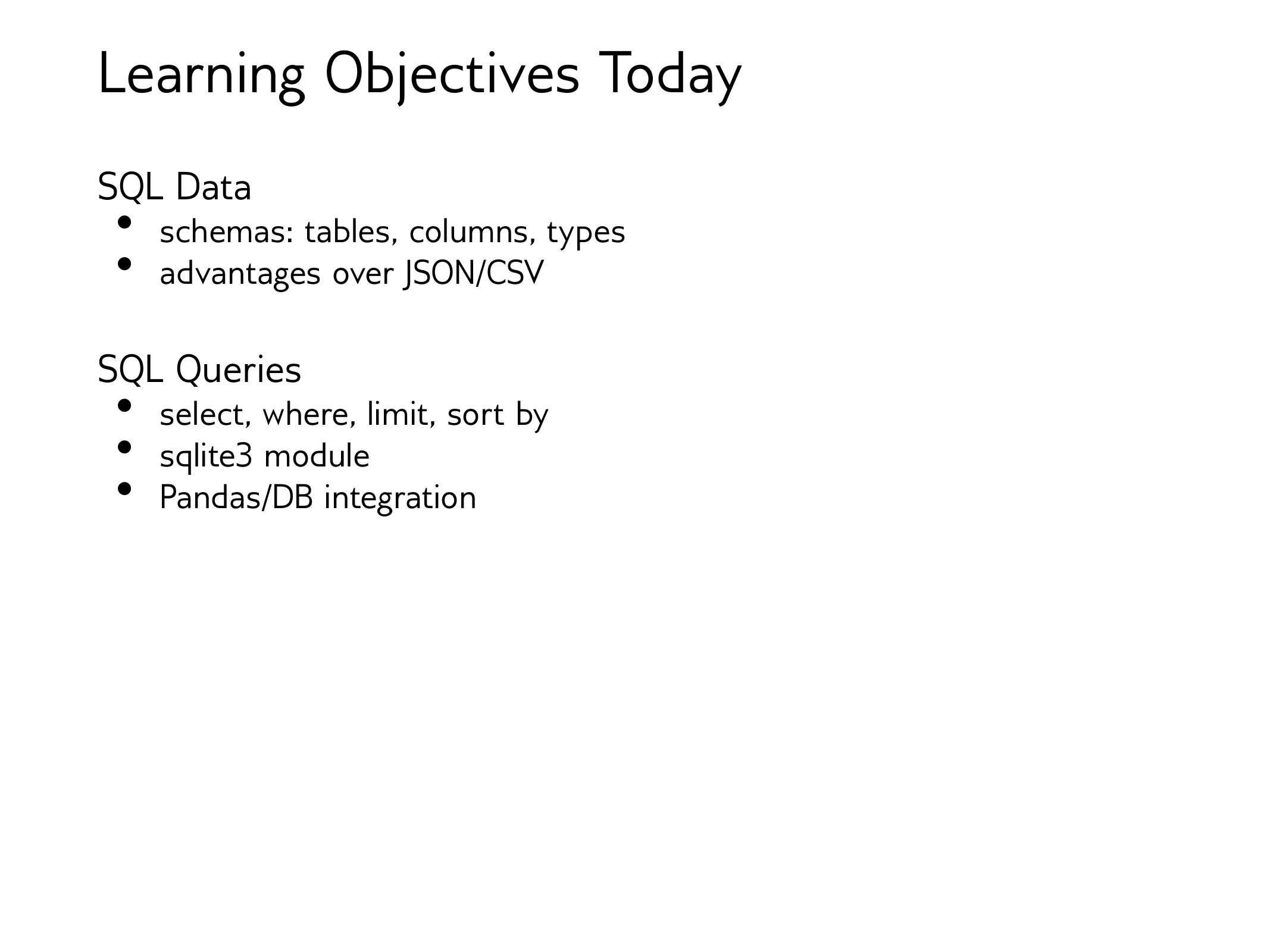

# Learning Objectives Today
SQL Data
schemas: tables, columns, types
advantages over JSON/CSV
SQL Queries
select, where, limit, sort by
sqlite3 module
Pandas/DB integration